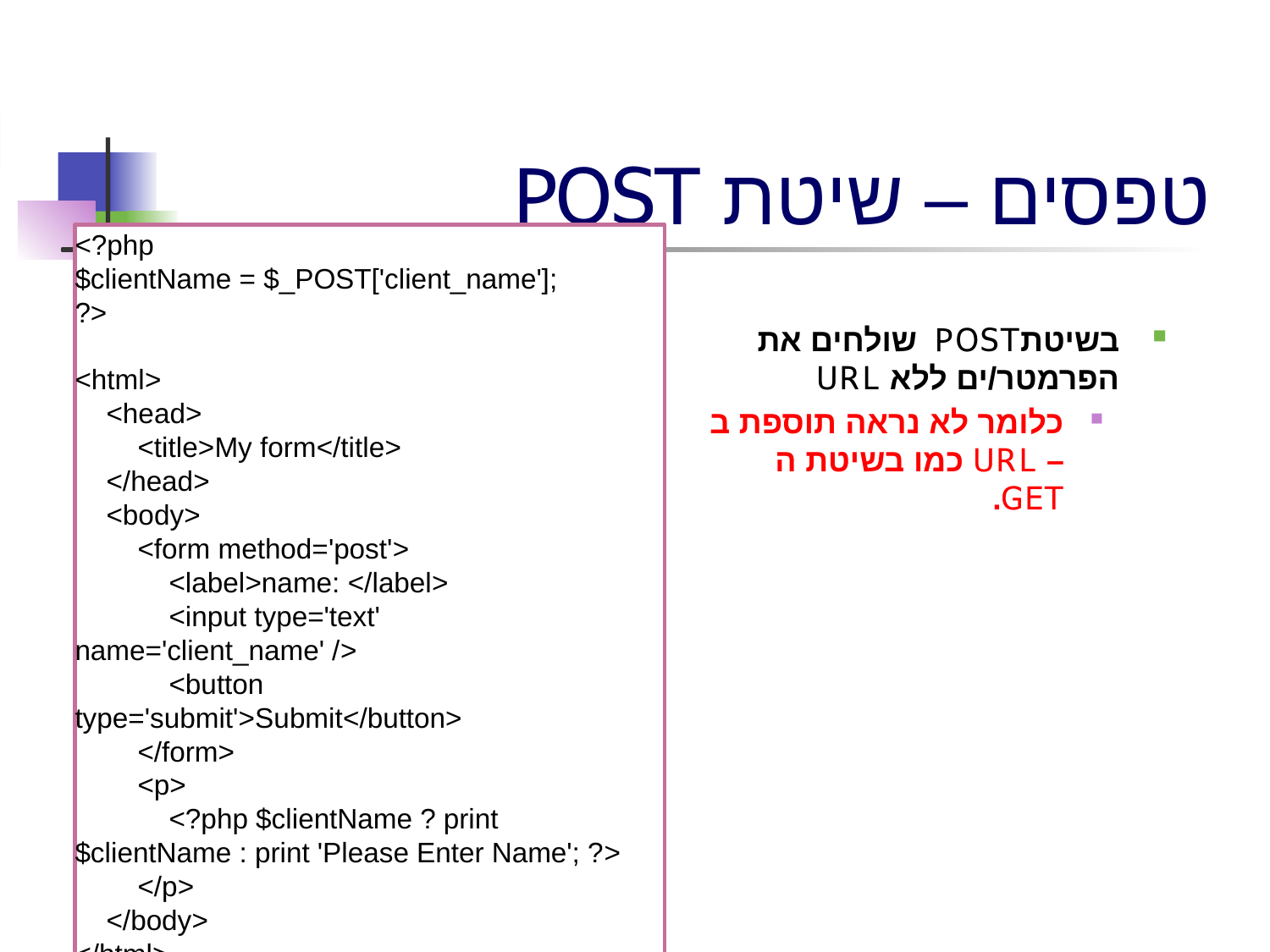

# טפסים – שיטת POST

<?php
$clientName = $_POST['client_name'];
?>

<html>
    <head>
        <title>My form</title>
    </head>
    <body>
        <form method='post'>
            <label>name: </label>
            <input type='text' name='client_name' />
            <button type='submit'>Submit</button>
        </form>
        <p>
            <?php $clientName ? print $clientName : print 'Please Enter Name'; ?>
        </p>
    </body>
</html>
בשיטתPOST  שולחים את הפרמטר/ים ללא URL
כלומר לא נראה תוספת ב – URL כמו בשיטת ה GET.